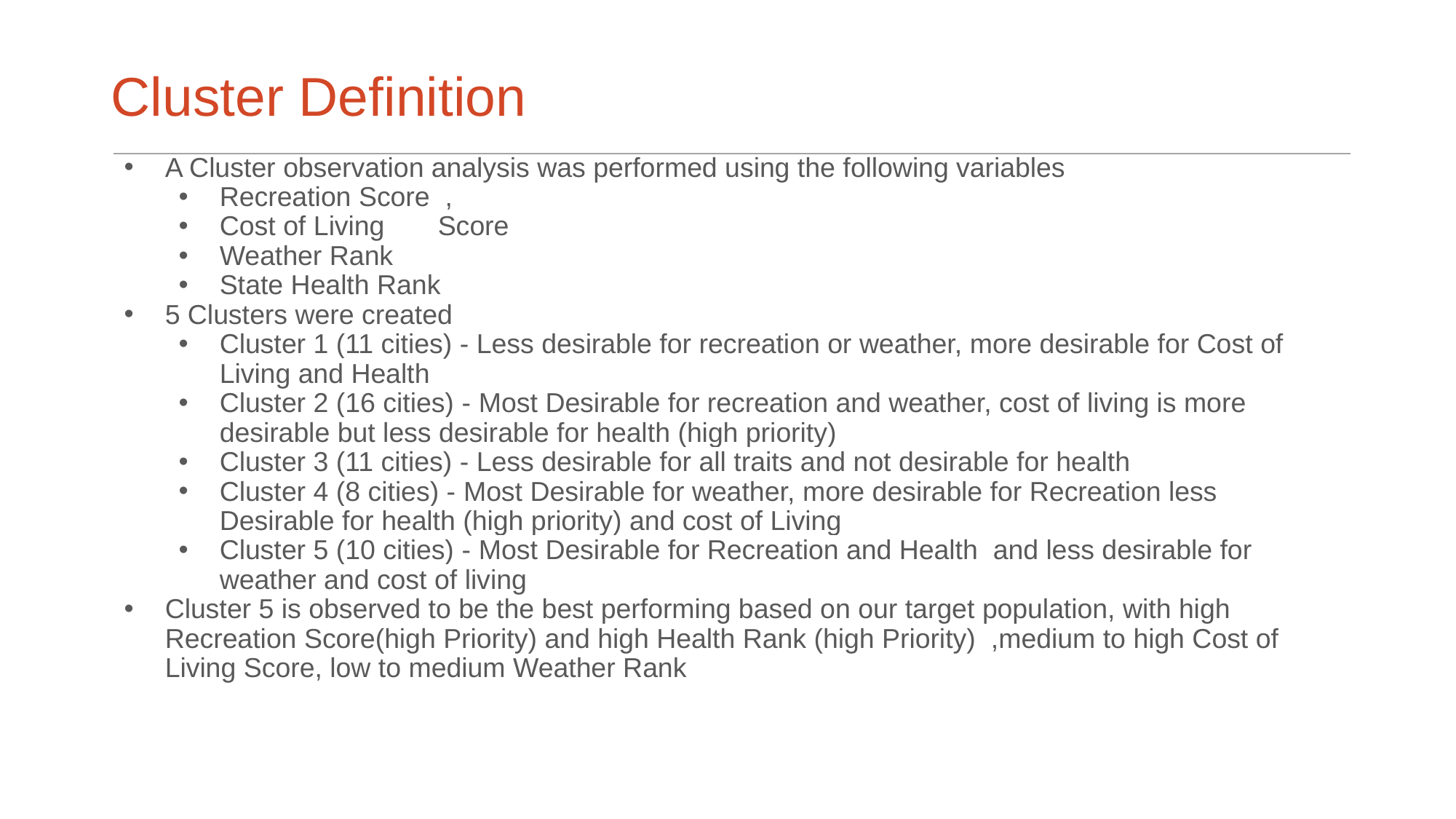

# Cluster Definition
A Cluster observation analysis was performed using the following variables
Recreation Score  ,
Cost of Living	Score
Weather Rank
State Health Rank
5 Clusters were created
Cluster 1 (11 cities) - Less desirable for recreation or weather, more desirable for Cost of Living and Health
Cluster 2 (16 cities) - Most Desirable for recreation and weather, cost of living is more desirable but less desirable for health (high priority)
Cluster 3 (11 cities) - Less desirable for all traits and not desirable for health
Cluster 4 (8 cities) - Most Desirable for weather, more desirable for Recreation less Desirable for health (high priority) and cost of Living
Cluster 5 (10 cities) - Most Desirable for Recreation and Health  and less desirable for  weather and cost of living
Cluster 5 is observed to be the best performing based on our target population, with high Recreation Score(high Priority) and high Health Rank (high Priority)  ,medium to high Cost of Living Score, low to medium Weather Rank